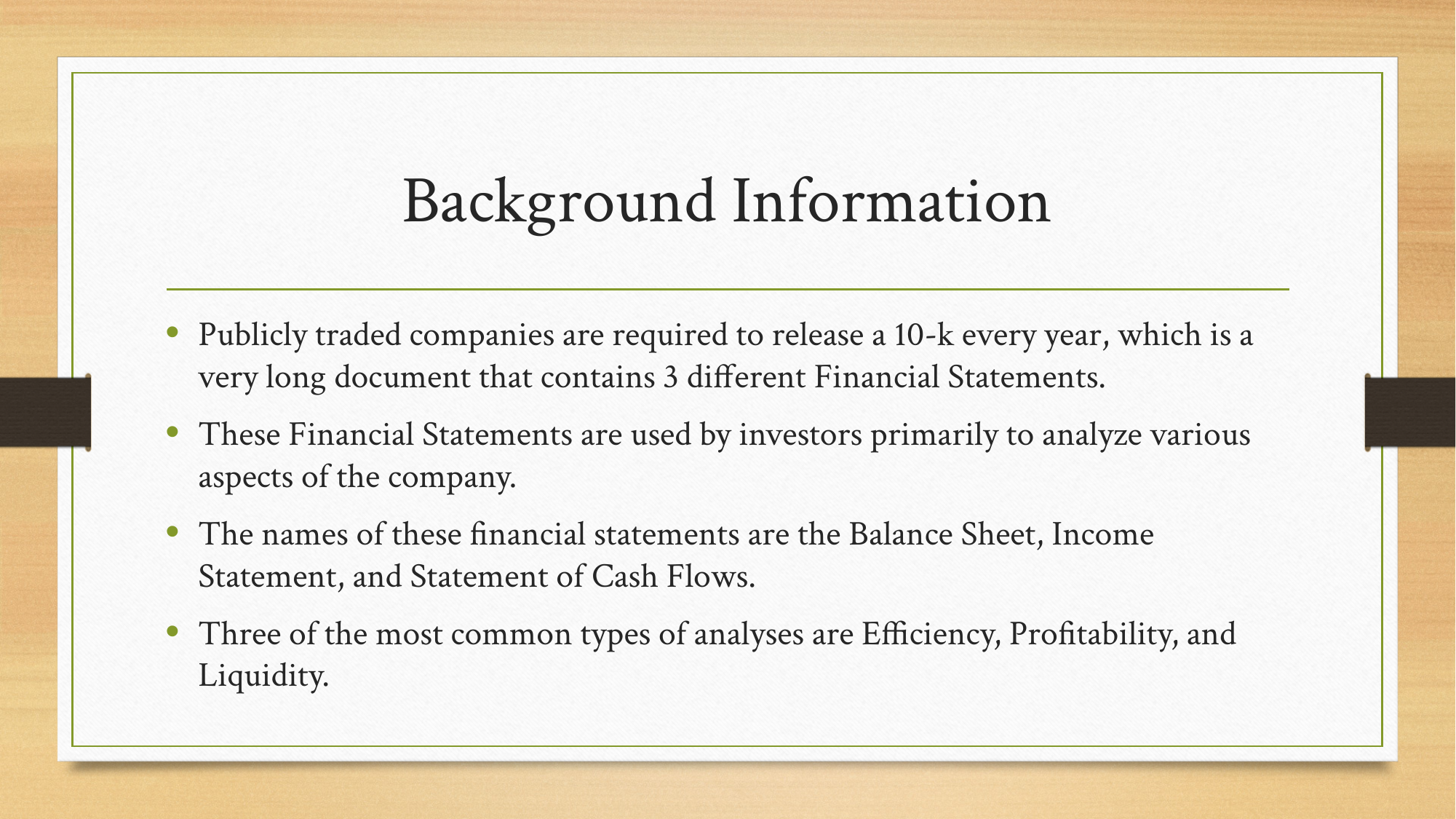

# Background Information
Publicly traded companies are required to release a 10-k every year, which is a very long document that contains 3 different Financial Statements.
These Financial Statements are used by investors primarily to analyze various aspects of the company.
The names of these financial statements are the Balance Sheet, Income Statement, and Statement of Cash Flows.
Three of the most common types of analyses are Efficiency, Profitability, and Liquidity.